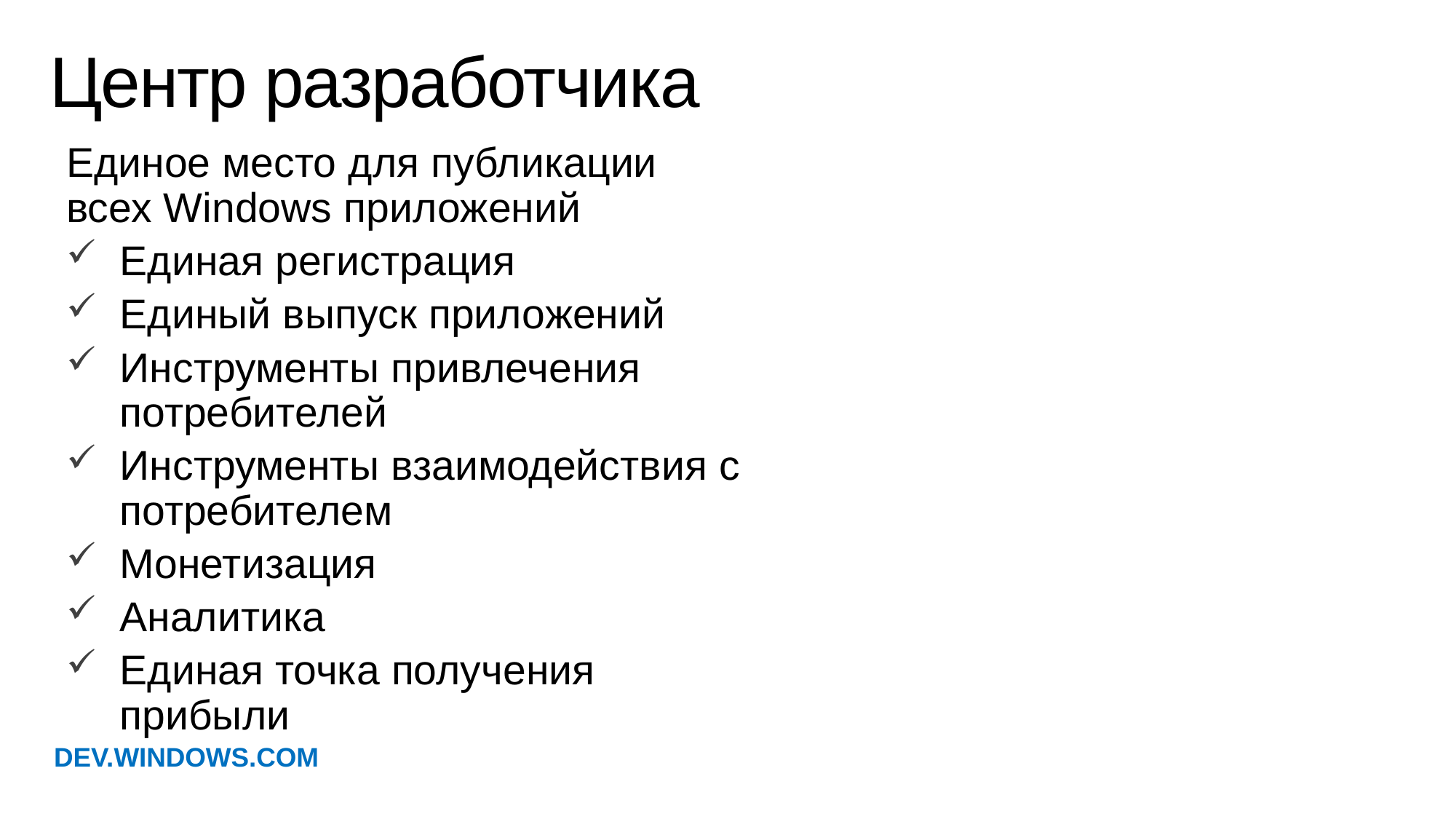

# Центр разработчика
Единое место для публикации всех Windows приложений
Единая регистрация
Единый выпуск приложений
Инструменты привлечения потребителей
Инструменты взаимодействия с потребителем
Монетизация
Аналитика
Единая точка получения прибыли

DEV.WINDOWS.COM